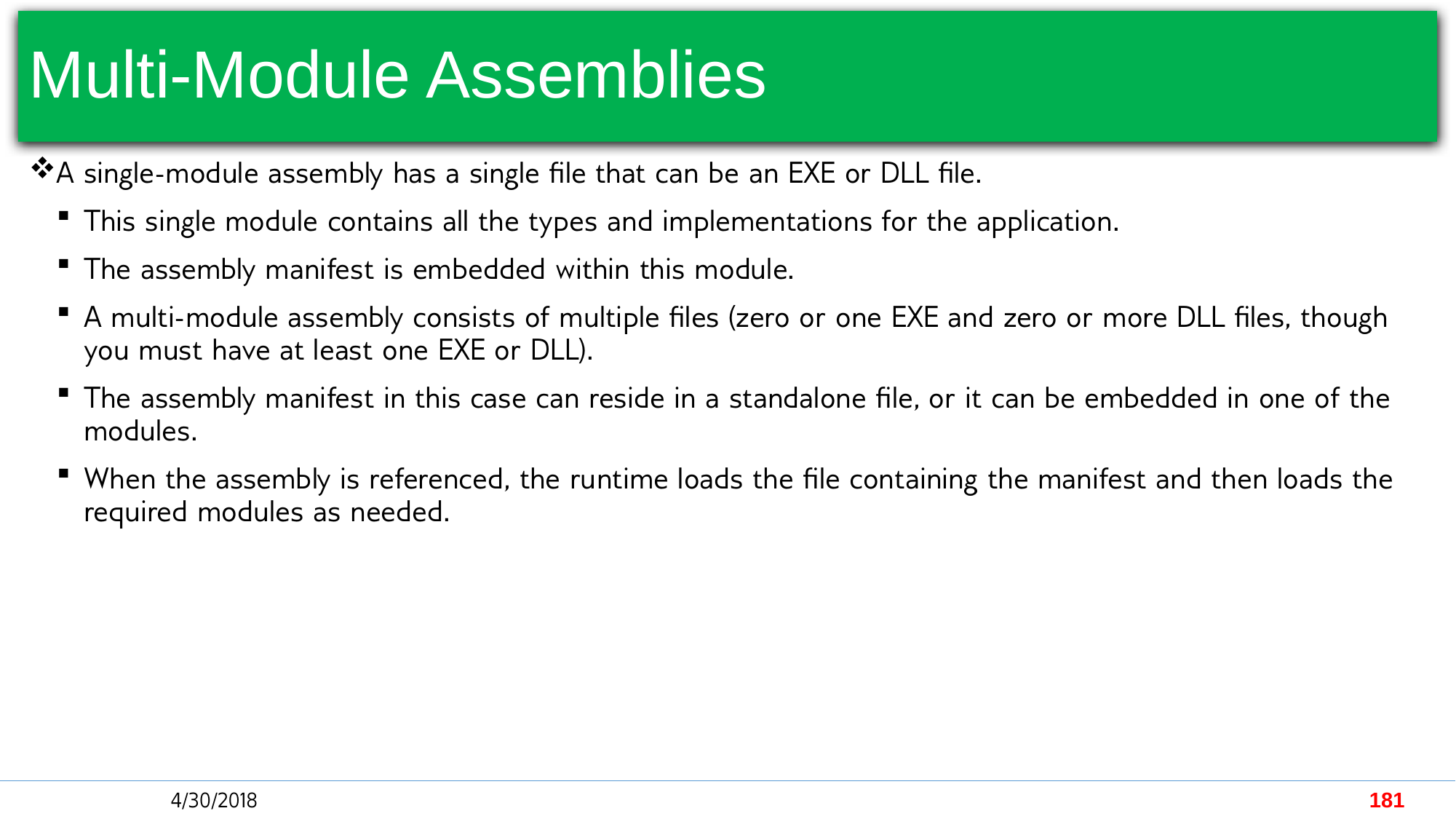

# Multi-Module Assemblies
A single-module assembly has a single file that can be an EXE or DLL file.
This single module contains all the types and implementations for the application.
The assembly manifest is embedded within this module.
A multi-module assembly consists of multiple files (zero or one EXE and zero or more DLL files, though you must have at least one EXE or DLL).
The assembly manifest in this case can reside in a standalone file, or it can be embedded in one of the modules.
When the assembly is referenced, the runtime loads the file containing the manifest and then loads the required modules as needed.
4/30/2018
181